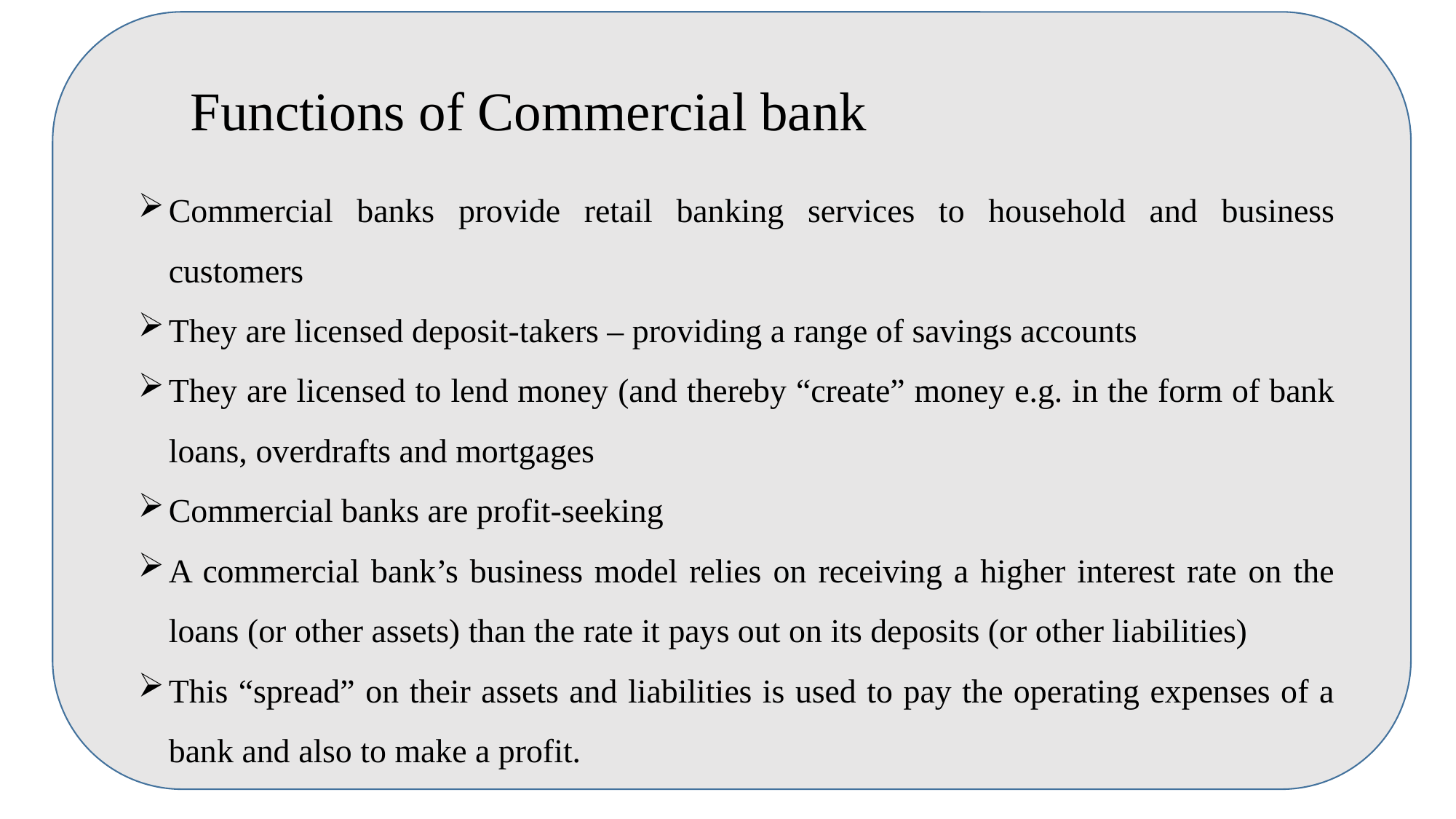

# Functions of Commercial bank
Commercial banks provide retail banking services to household and business customers
They are licensed deposit-takers – providing a range of savings accounts
They are licensed to lend money (and thereby “create” money e.g. in the form of bank loans, overdrafts and mortgages
Commercial banks are profit-seeking
A commercial bank’s business model relies on receiving a higher interest rate on the loans (or other assets) than the rate it pays out on its deposits (or other liabilities)
This “spread” on their assets and liabilities is used to pay the operating expenses of a bank and also to make a profit.